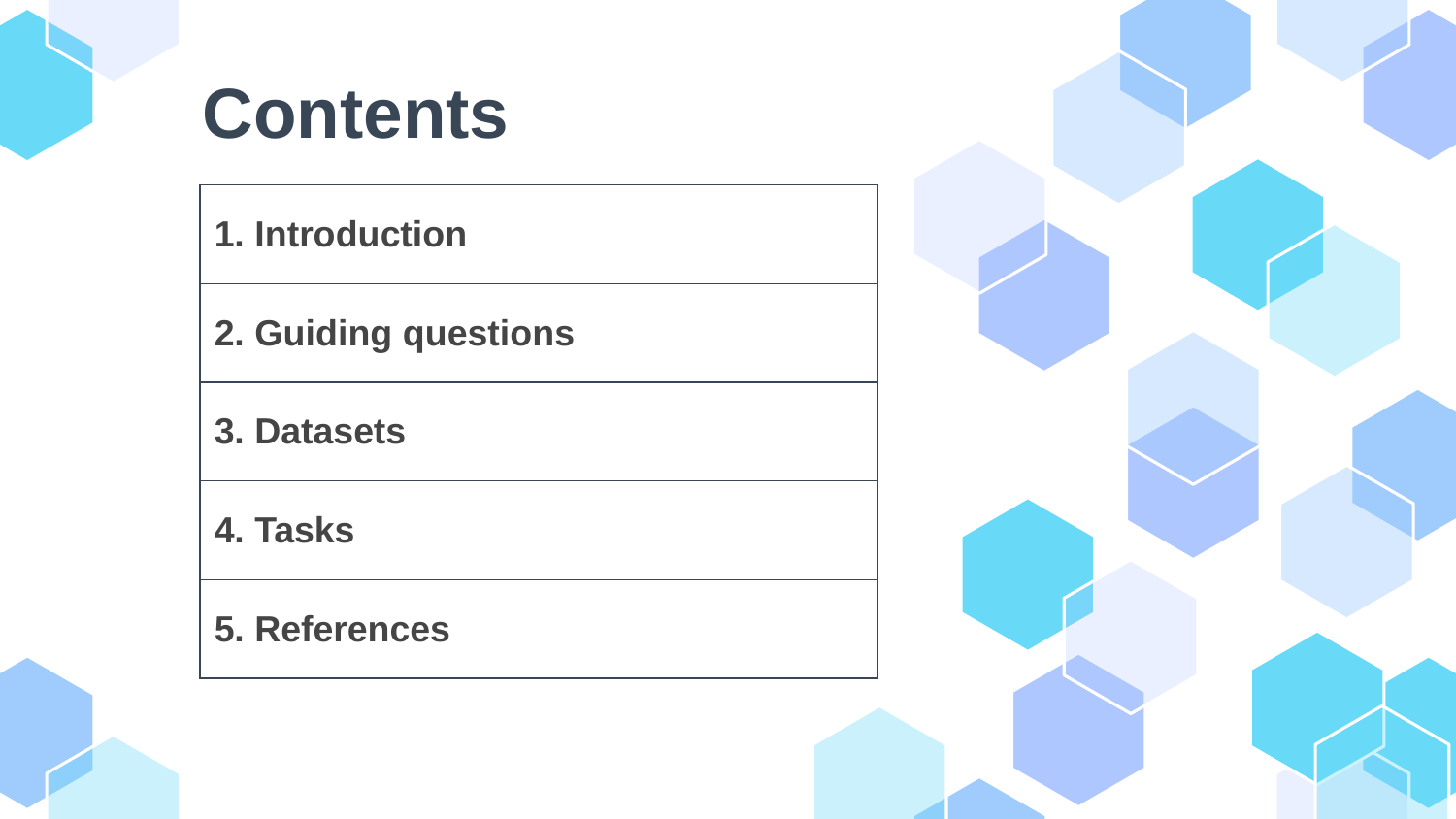

# Contents
| 1. Introduction |
| --- |
| 2. Guiding questions |
| 3. Datasets |
| 4. Tasks |
| 5. References |